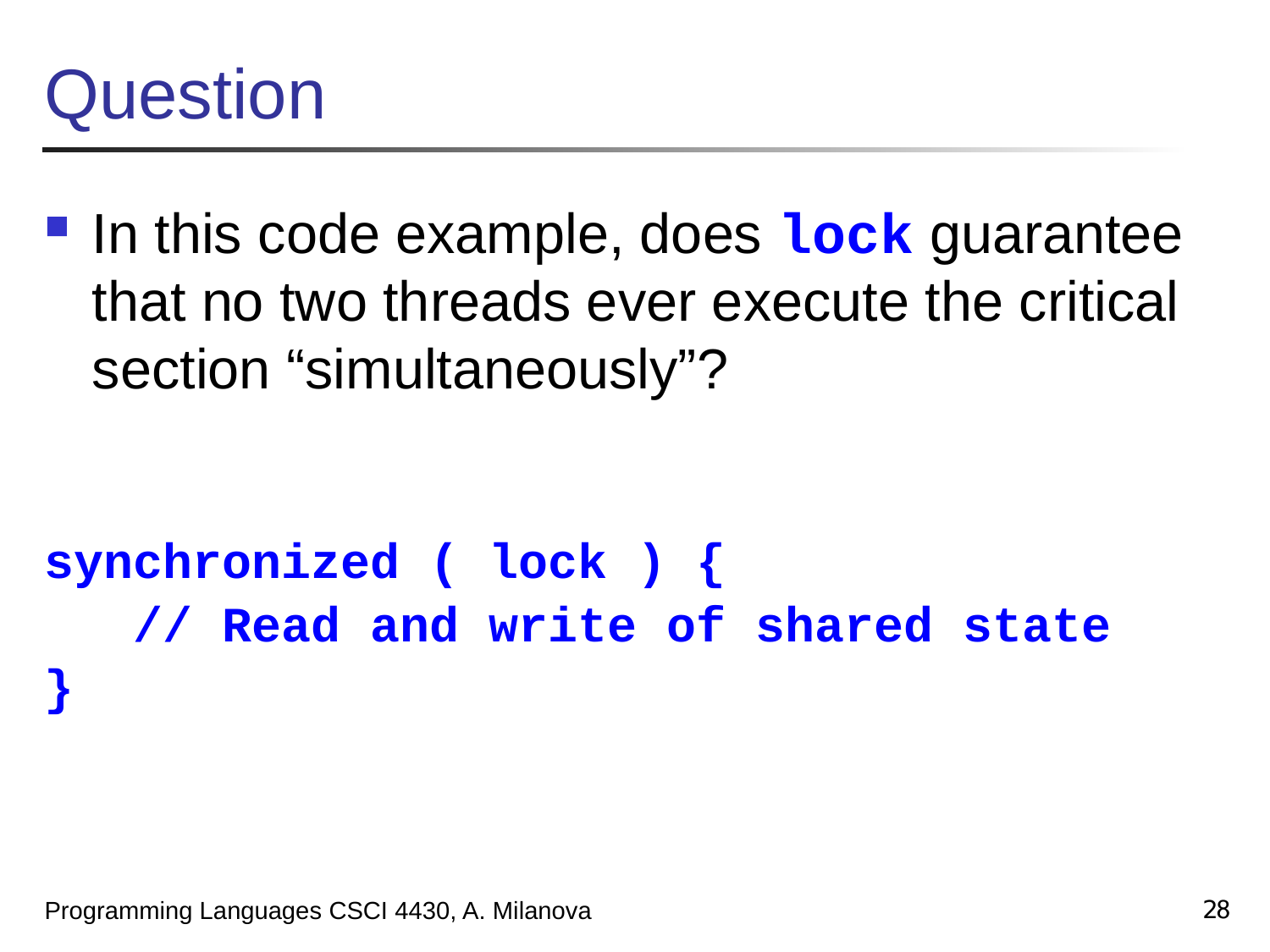

# Question
In this code example, does lock guarantee that no two threads ever execute the critical section “simultaneously”?

synchronized ( lock ) {
   // Read and write of shared state
}

28
Programming Languages CSCI 4430, A. Milanova